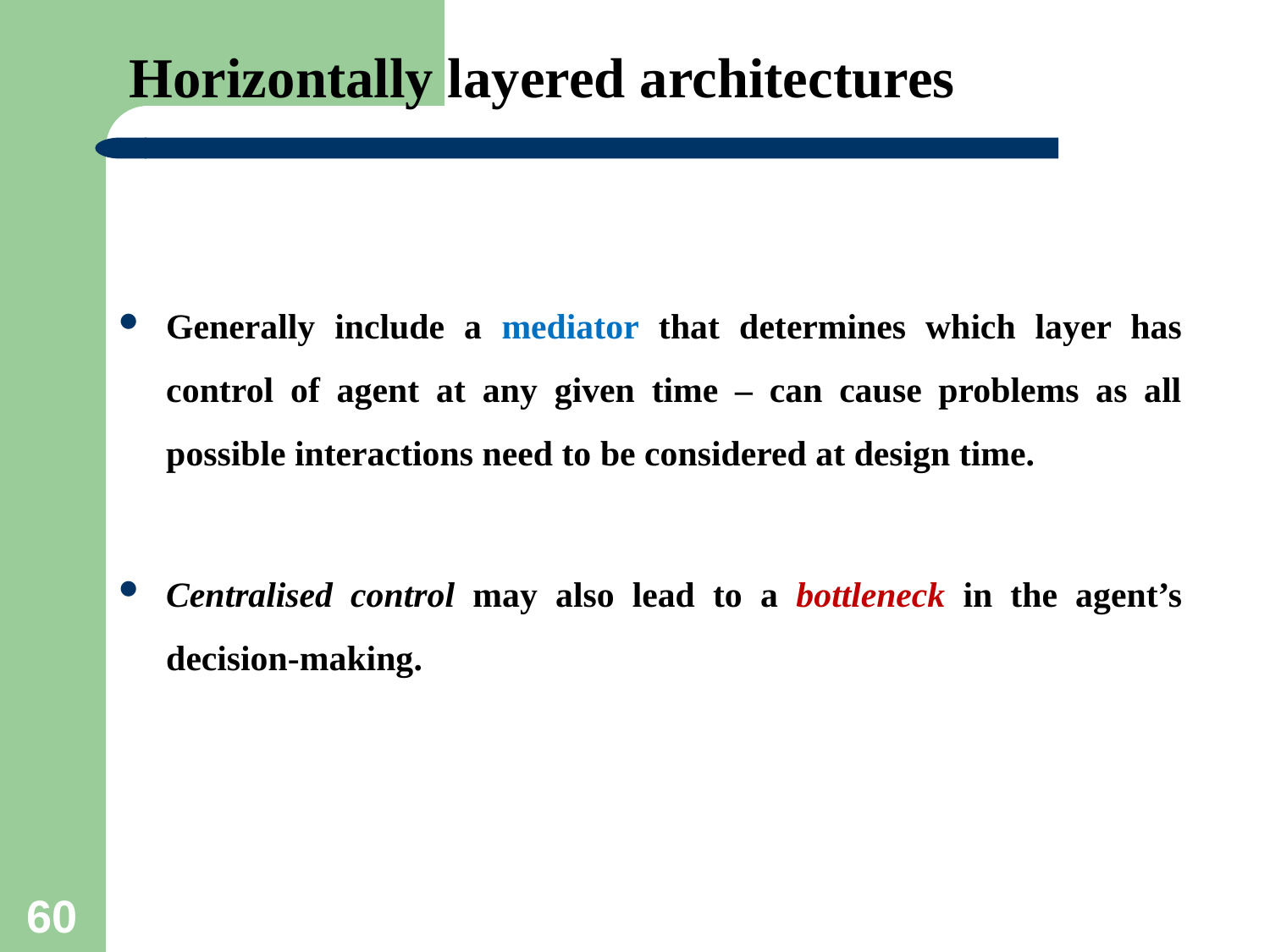

# Horizontally layered architectures
Generally include a mediator that determines which layer has control of agent at any given time – can cause problems as all possible interactions need to be considered at design time.

Centralised control may also lead to a bottleneck in the agent’s decision-making.
60